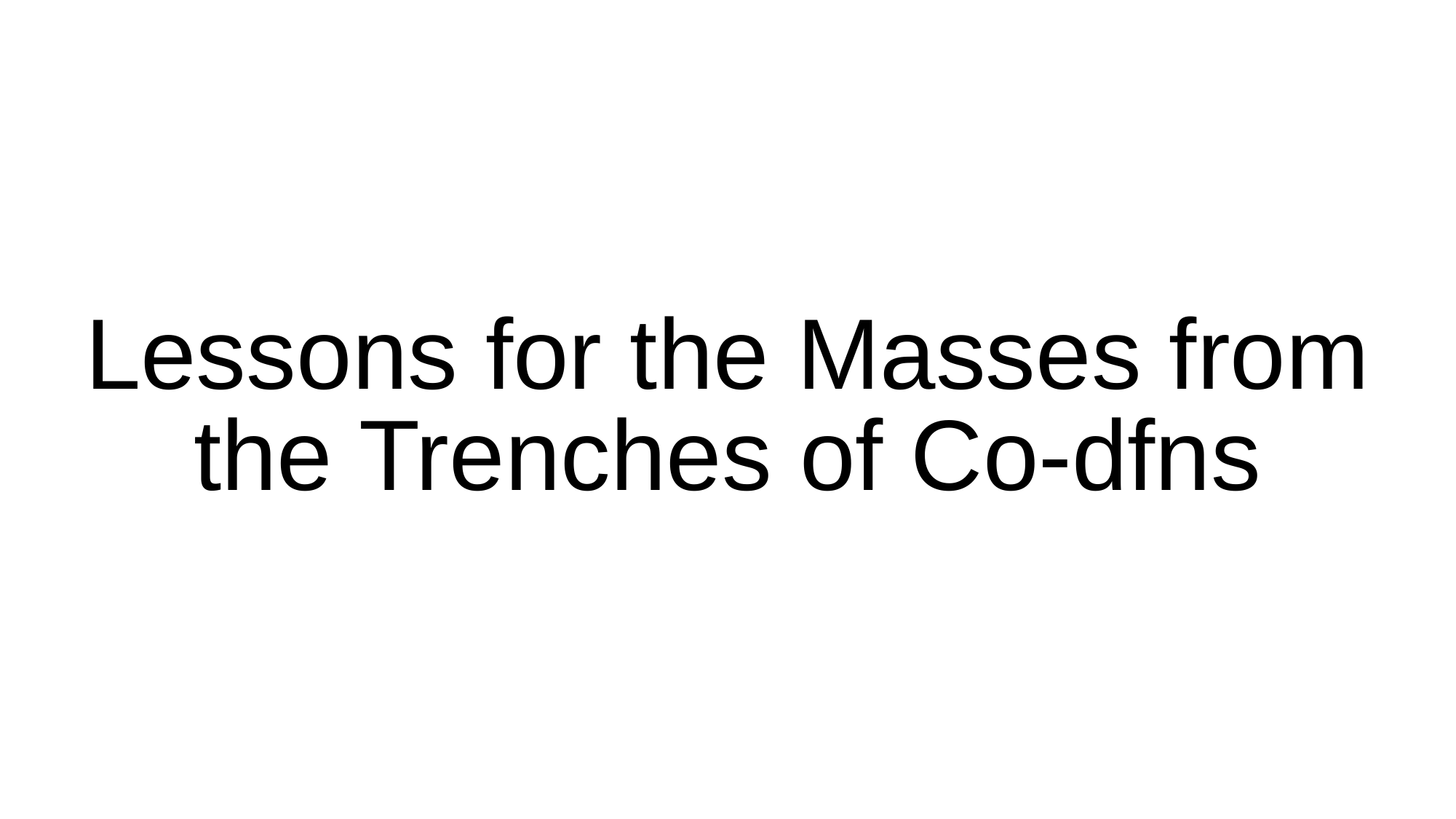

Lessons for the Masses from the Trenches of Co-dfns